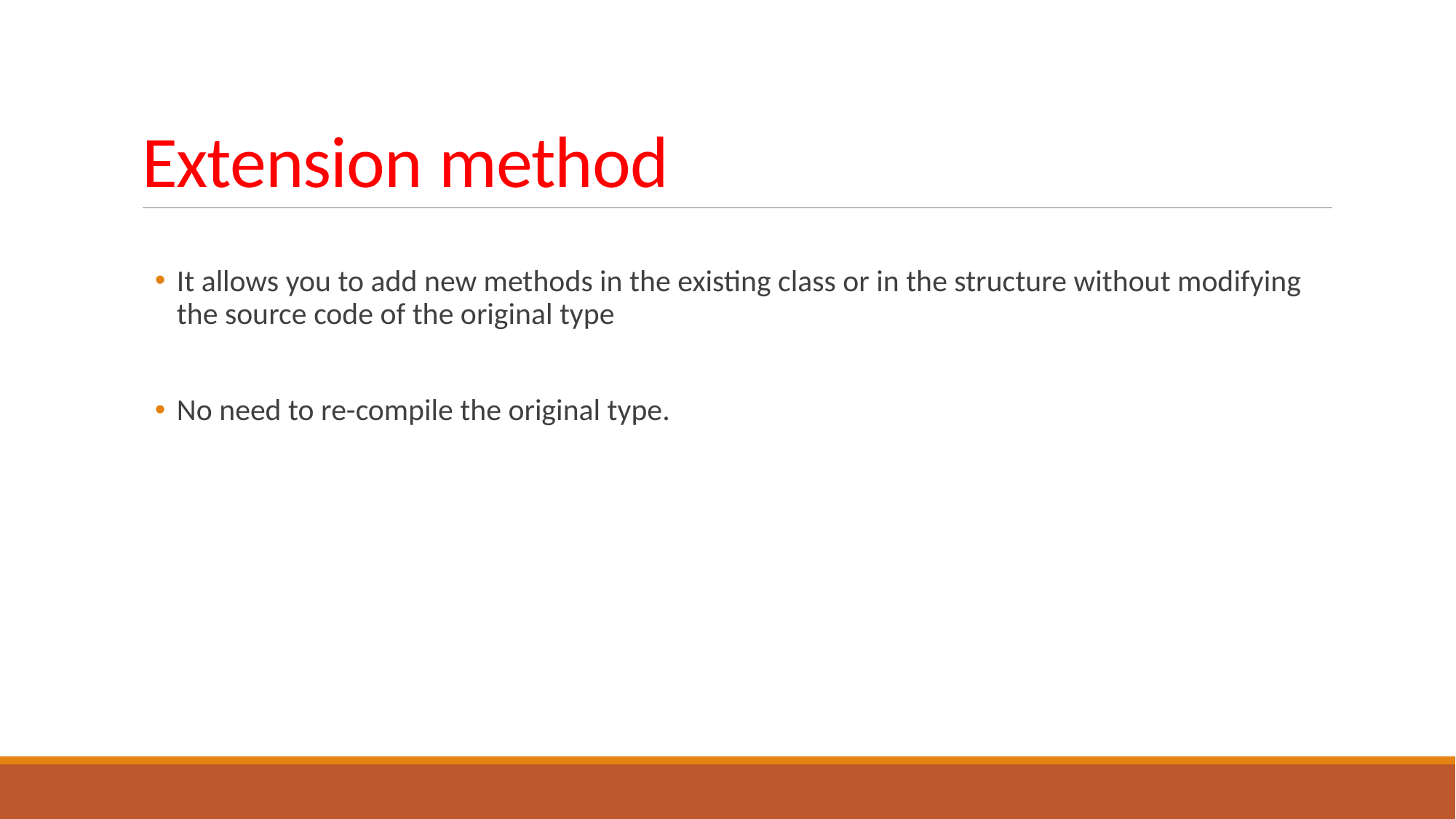

# Extension method

It allows you to add new methods in the existing class or in the structure without modifying the source code of the original type

No need to re-compile the original type.